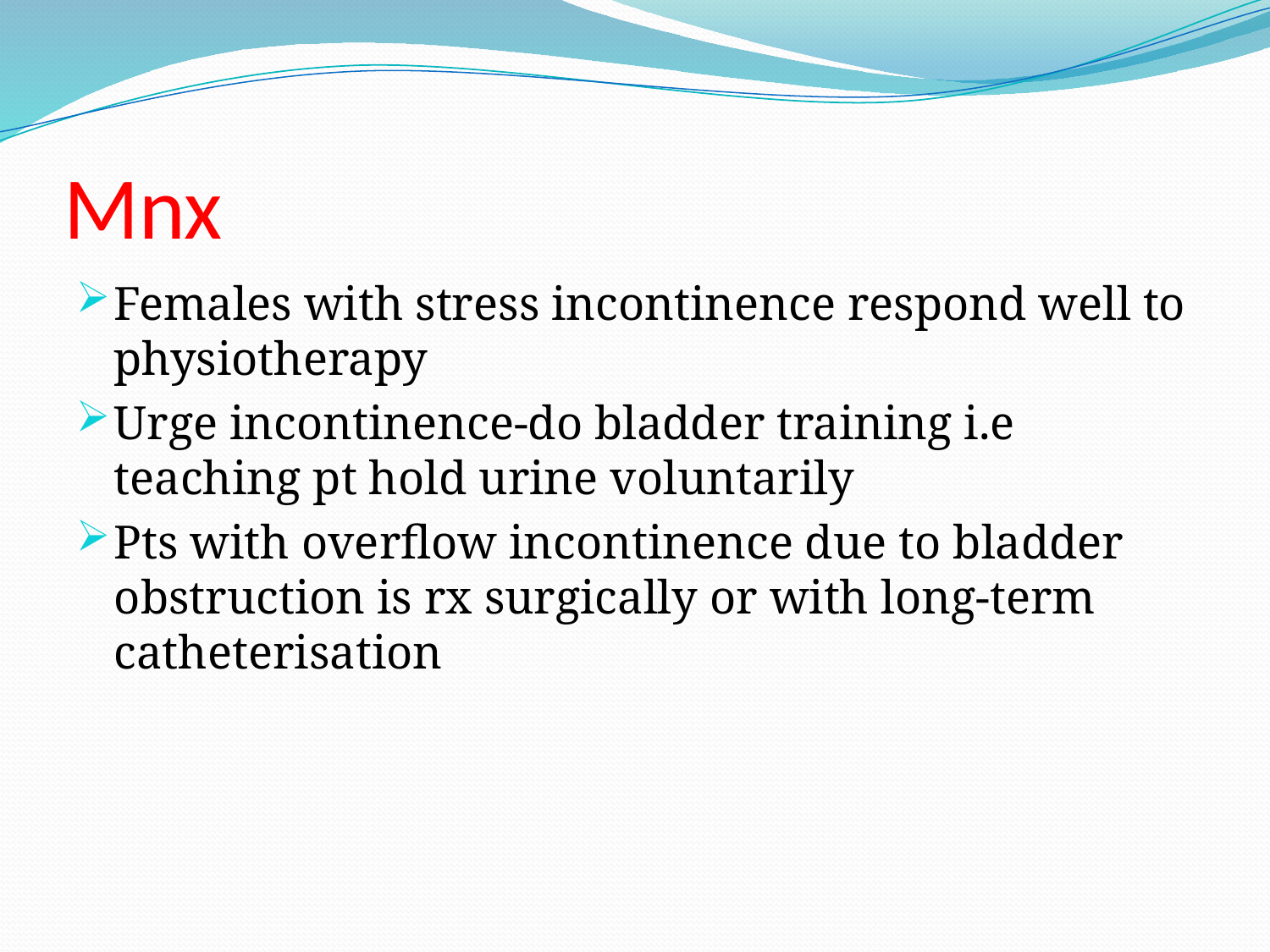

# Mnx
Females with stress incontinence respond well to physiotherapy
Urge incontinence-do bladder training i.e teaching pt hold urine voluntarily
Pts with overflow incontinence due to bladder obstruction is rx surgically or with long-term catheterisation